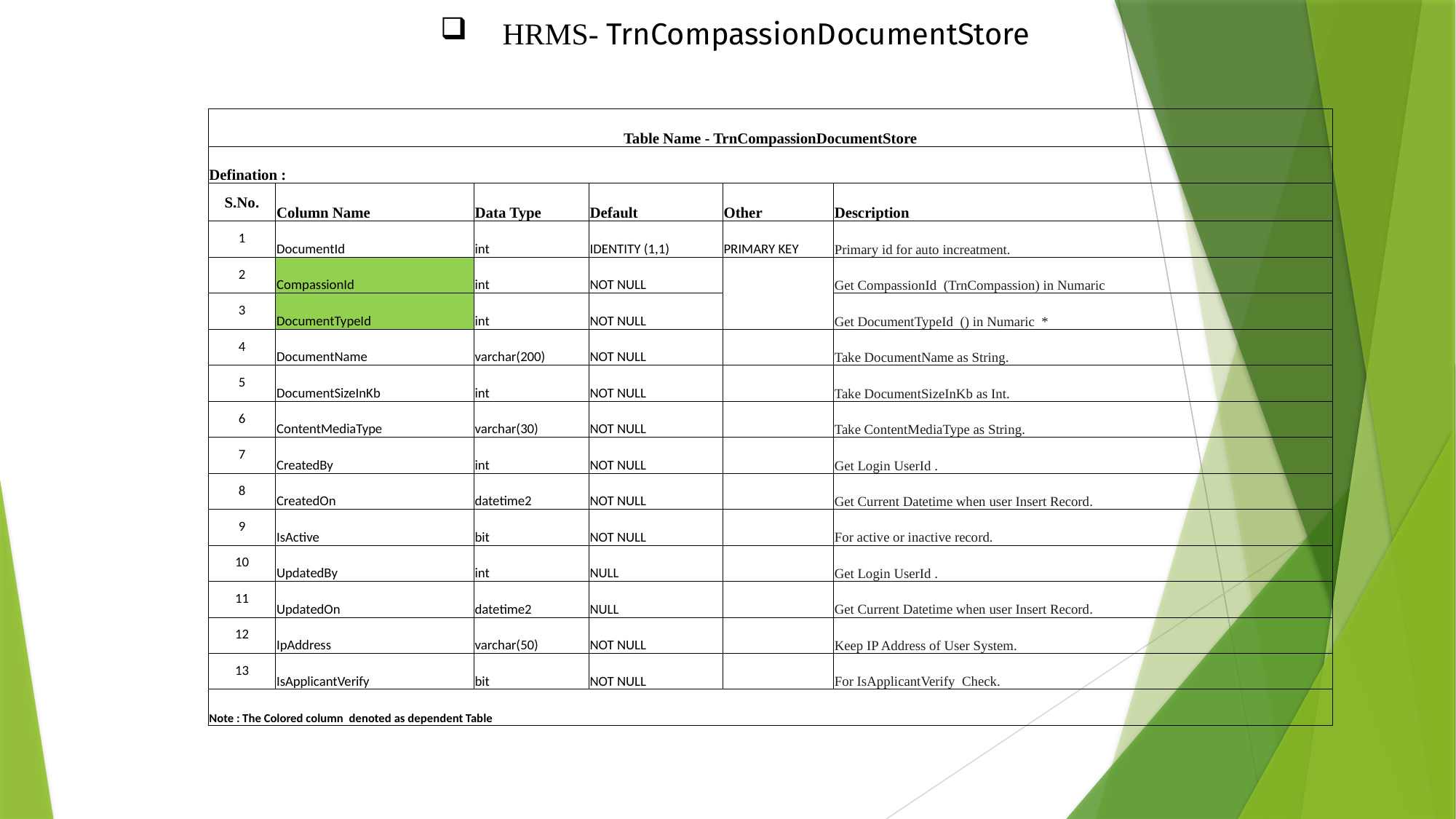

HRMS- TrnCompassionDocumentStore

| Table Name - TrnCompassionDocumentStore |  |  |  |  |  |
| --- | --- | --- | --- | --- | --- |
| Defination : |  |  |  |  |  |
| S.No. | Column Name | Data Type | Default | Other | Description |
| 1 | DocumentId | int | IDENTITY (1,1) | PRIMARY KEY | Primary id for auto increatment. |
| 2 | CompassionId | int | NOT NULL |  | Get CompassionId (TrnCompassion) in Numaric |
| 3 | DocumentTypeId | int | NOT NULL |  | Get DocumentTypeId () in Numaric \* |
| 4 | DocumentName | varchar(200) | NOT NULL |  | Take DocumentName as String. |
| 5 | DocumentSizeInKb | int | NOT NULL |  | Take DocumentSizeInKb as Int. |
| 6 | ContentMediaType | varchar(30) | NOT NULL |  | Take ContentMediaType as String. |
| 7 | CreatedBy | int | NOT NULL |  | Get Login UserId . |
| 8 | CreatedOn | datetime2 | NOT NULL |  | Get Current Datetime when user Insert Record. |
| 9 | IsActive | bit | NOT NULL |  | For active or inactive record. |
| 10 | UpdatedBy | int | NULL |  | Get Login UserId . |
| 11 | UpdatedOn | datetime2 | NULL |  | Get Current Datetime when user Insert Record. |
| 12 | IpAddress | varchar(50) | NOT NULL |  | Keep IP Address of User System. |
| 13 | IsApplicantVerify | bit | NOT NULL |  | For IsApplicantVerify Check. |
| Note : The Colored column denoted as dependent Table |  |  |  |  |  |